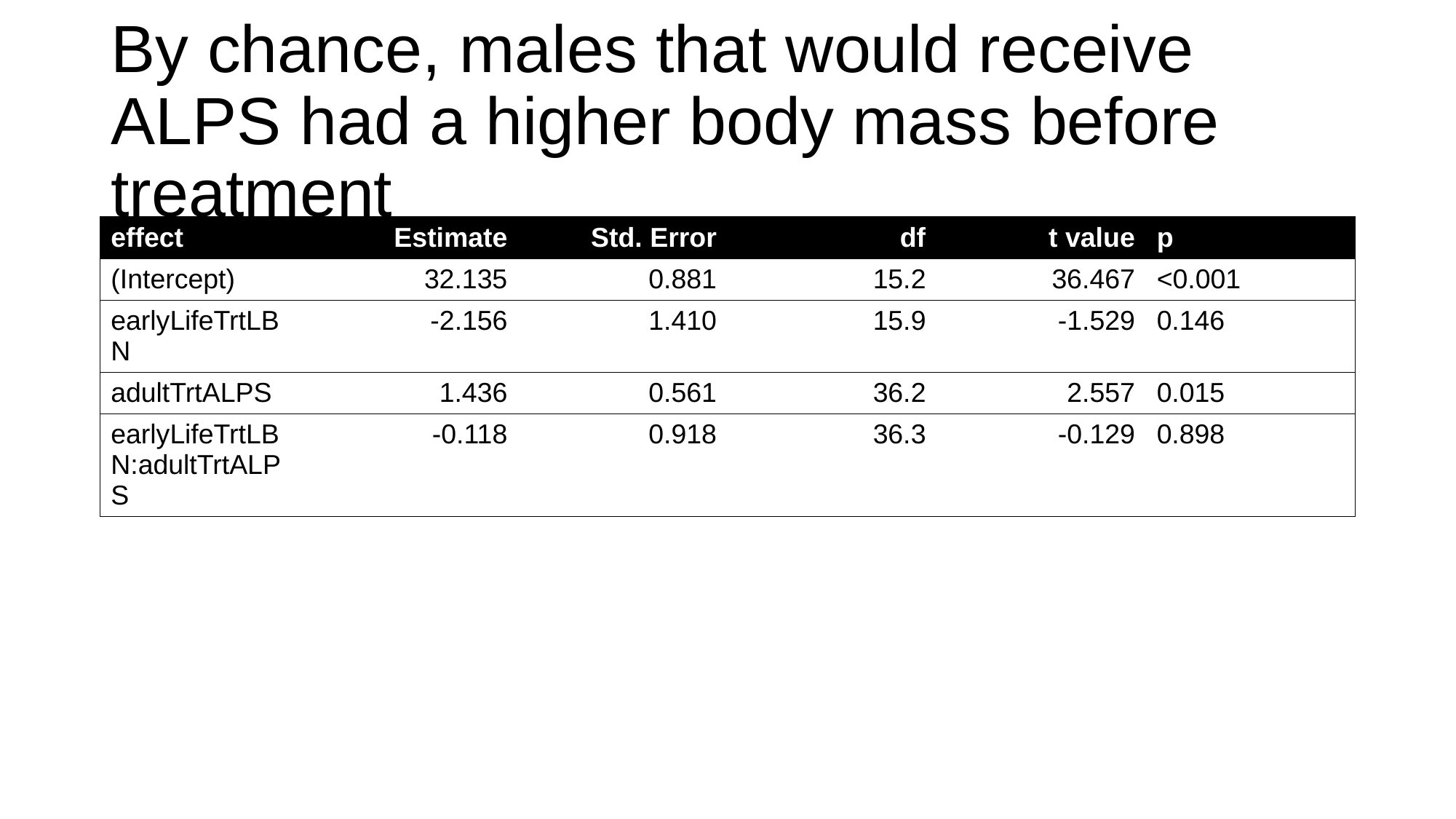

# By chance, males that would receive ALPS had a higher body mass before treatment
| effect | Estimate | Std. Error | df | t value | p |
| --- | --- | --- | --- | --- | --- |
| (Intercept) | 32.135 | 0.881 | 15.2 | 36.467 | <0.001 |
| earlyLifeTrtLBN | -2.156 | 1.410 | 15.9 | -1.529 | 0.146 |
| adultTrtALPS | 1.436 | 0.561 | 36.2 | 2.557 | 0.015 |
| earlyLifeTrtLBN:adultTrtALPS | -0.118 | 0.918 | 36.3 | -0.129 | 0.898 |